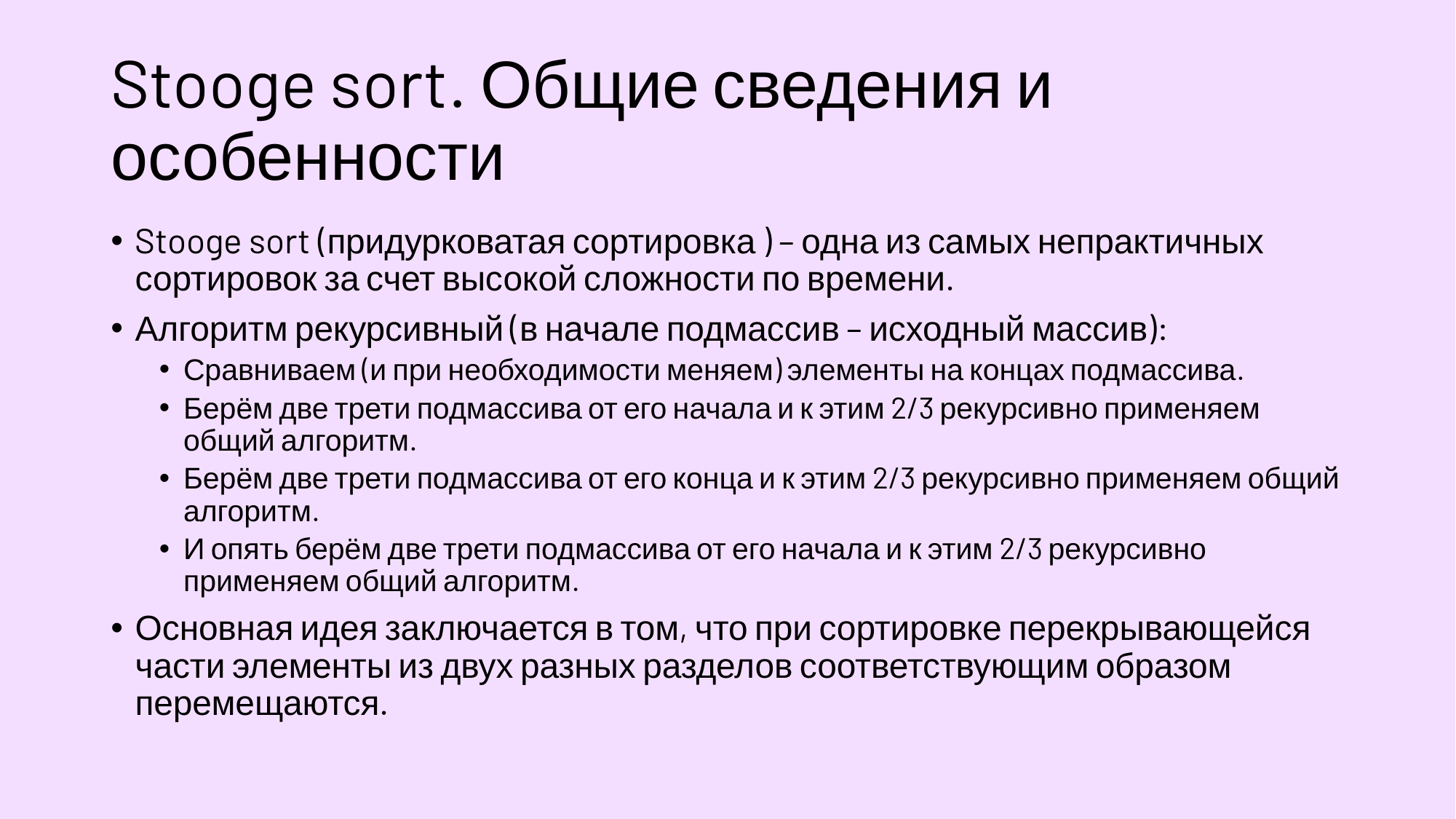

# Stooge sort. Общие сведения и особенности
Stooge sort (придурковатая сортировка ) – одна из самых непрактичных сортировок за счет высокой сложности по времени.
Алгоритм рекурсивный (в начале подмассив – исходный массив):
Сравниваем (и при необходимости меняем) элементы на концах подмассива.
Берём две трети подмассива от его начала и к этим 2/3 рекурсивно применяем общий алгоритм.
Берём две трети подмассива от его конца и к этим 2/3 рекурсивно применяем общий алгоритм.
И опять берём две трети подмассива от его начала и к этим 2/3 рекурсивно применяем общий алгоритм.
Основная идея заключается в том, что при сортировке перекрывающейся части элементы из двух разных разделов соответствующим образом перемещаются.